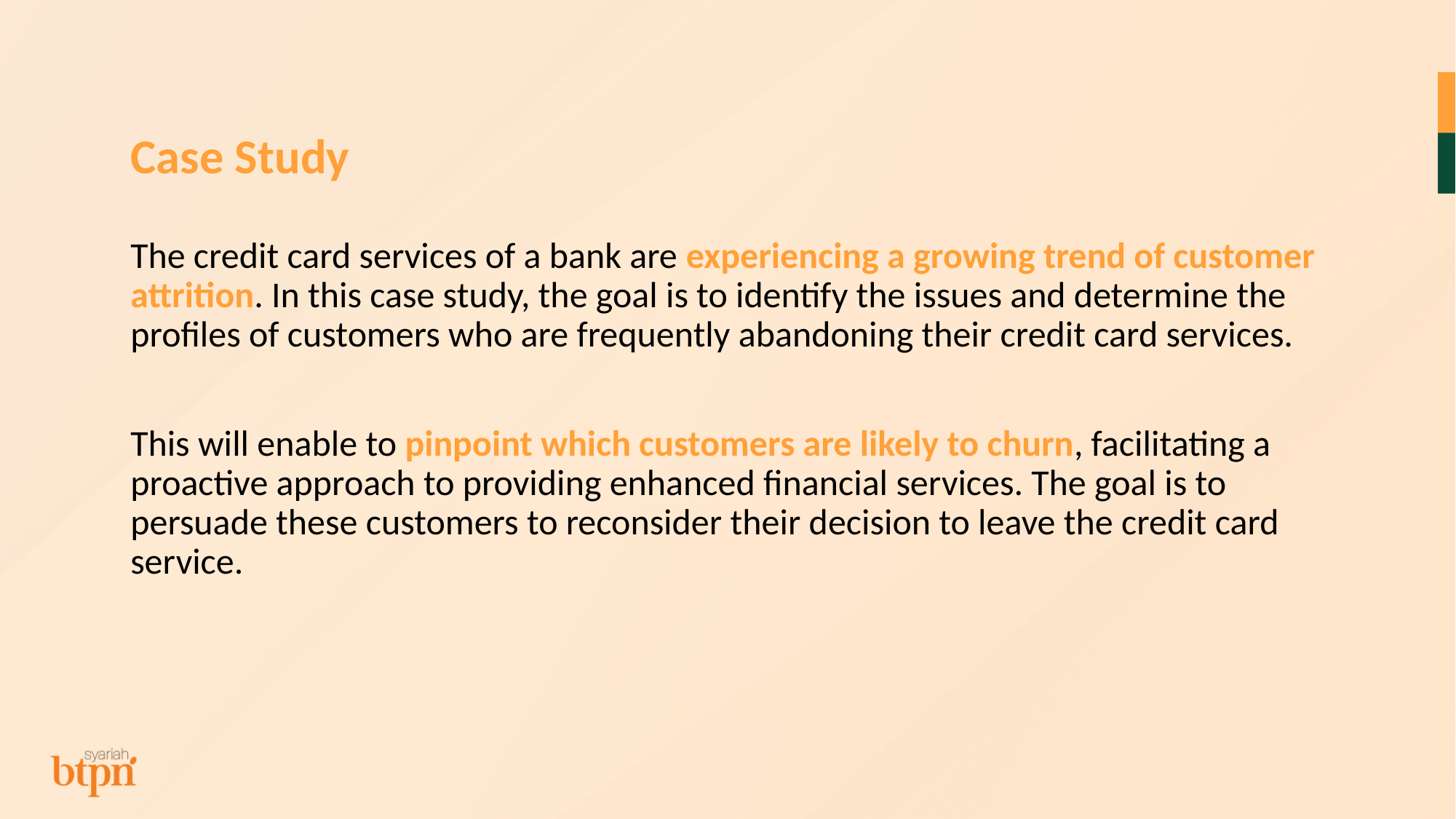

# Case Study
The credit card services of a bank are experiencing a growing trend of customer attrition. In this case study, the goal is to identify the issues and determine the profiles of customers who are frequently abandoning their credit card services.

This will enable to pinpoint which customers are likely to churn, facilitating a proactive approach to providing enhanced financial services. The goal is to persuade these customers to reconsider their decision to leave the credit card service.